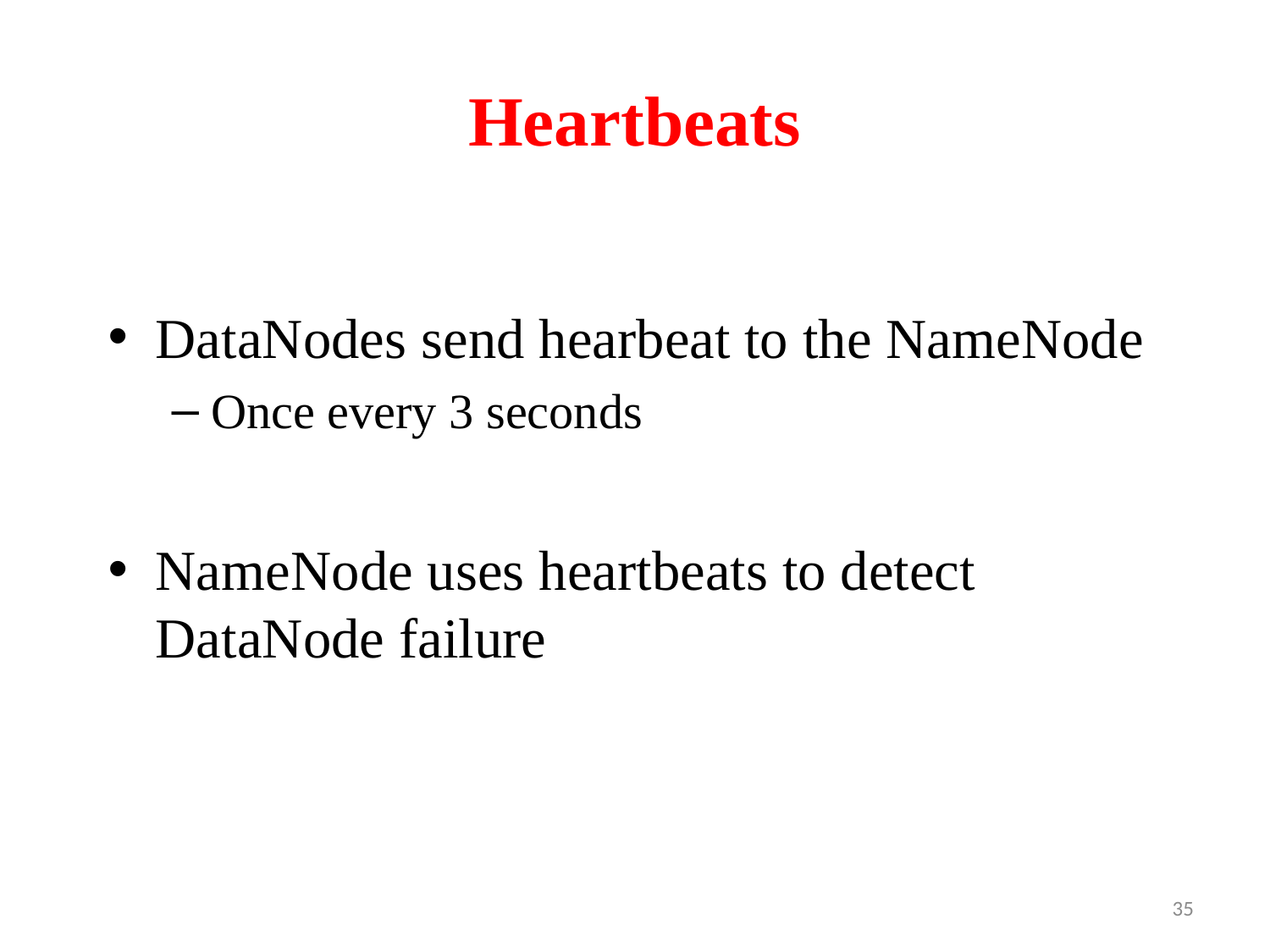

# Heartbeats

DataNodes send hearbeat to the NameNode
Once every 3 seconds

NameNode uses heartbeats to detect DataNode failure
35